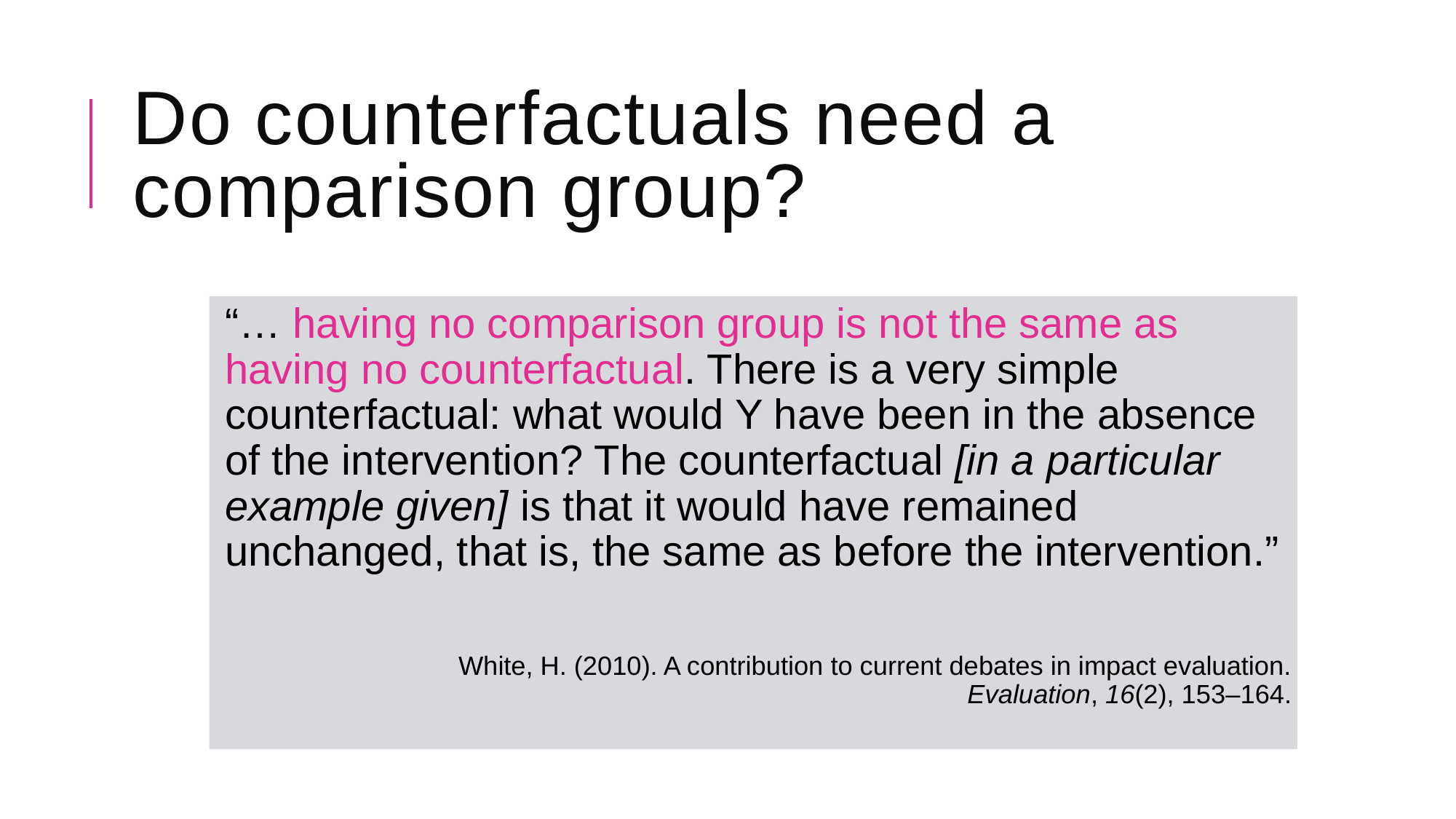

# Do counterfactuals need a comparison group?
“… having no comparison group is not the same as having no counterfactual. There is a very simple counterfactual: what would Y have been in the absence of the intervention? The counterfactual [in a particular example given] is that it would have remained unchanged, that is, the same as before the intervention.”

White, H. (2010). A contribution to current debates in impact evaluation.
Evaluation, 16(2), 153–164.